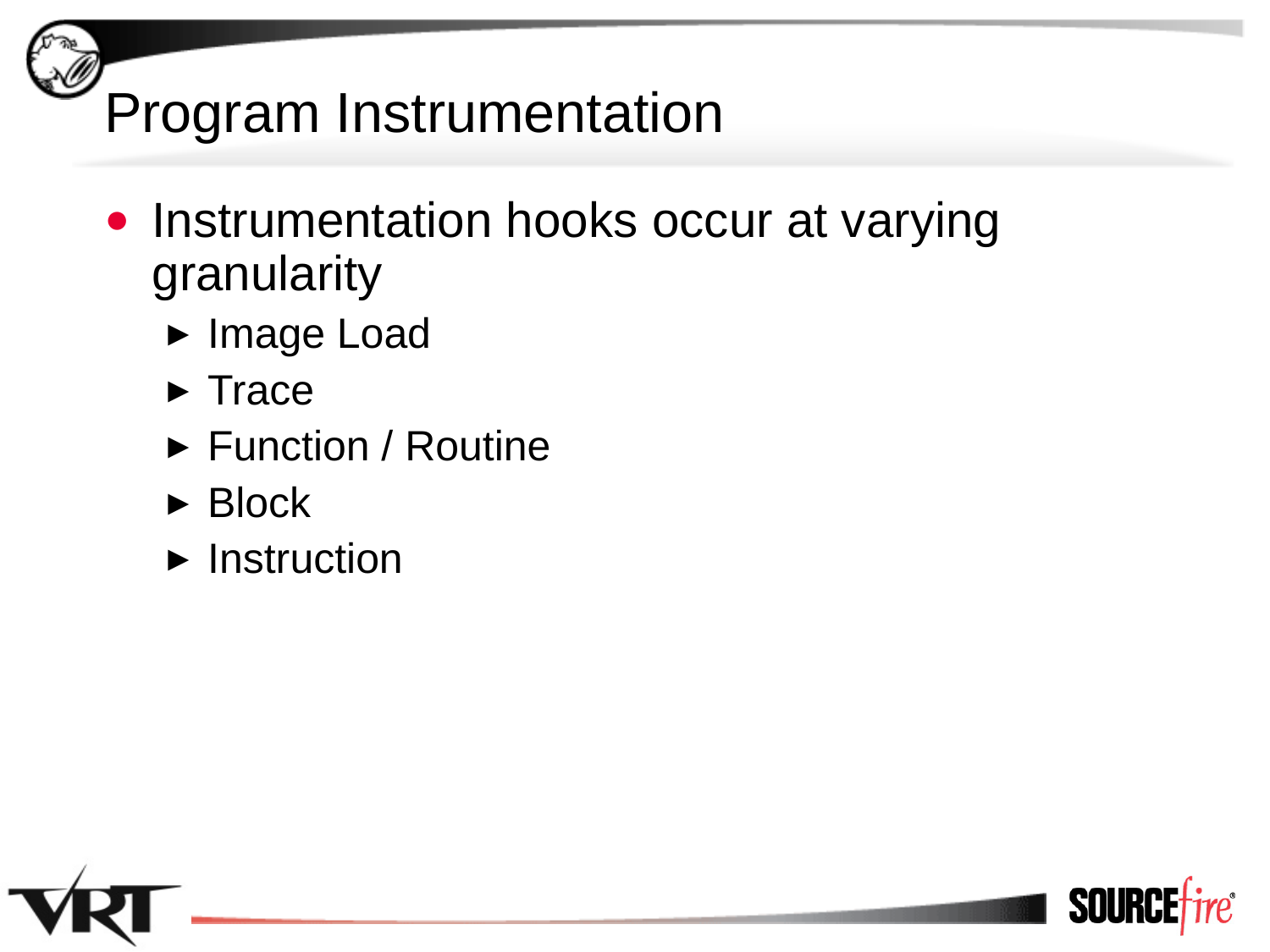

# Program Instrumentation
Instrumentation hooks occur at varying granularity
Image Load
Trace
Function / Routine
Block
Instruction